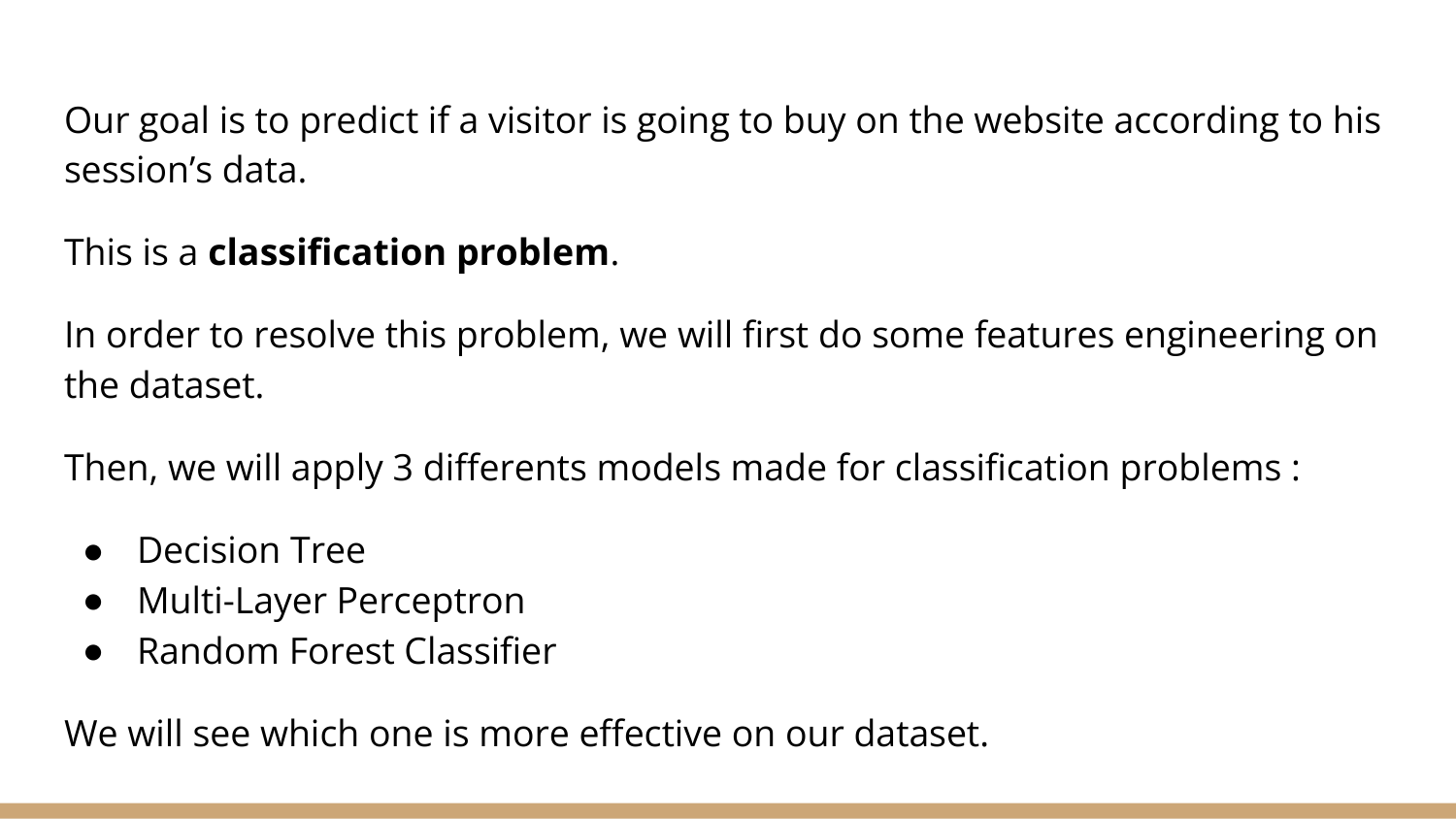

Our goal is to predict if a visitor is going to buy on the website according to his session’s data.
This is a classification problem.
In order to resolve this problem, we will first do some features engineering on the dataset.
Then, we will apply 3 differents models made for classification problems :
Decision Tree
Multi-Layer Perceptron
Random Forest Classifier
We will see which one is more effective on our dataset.